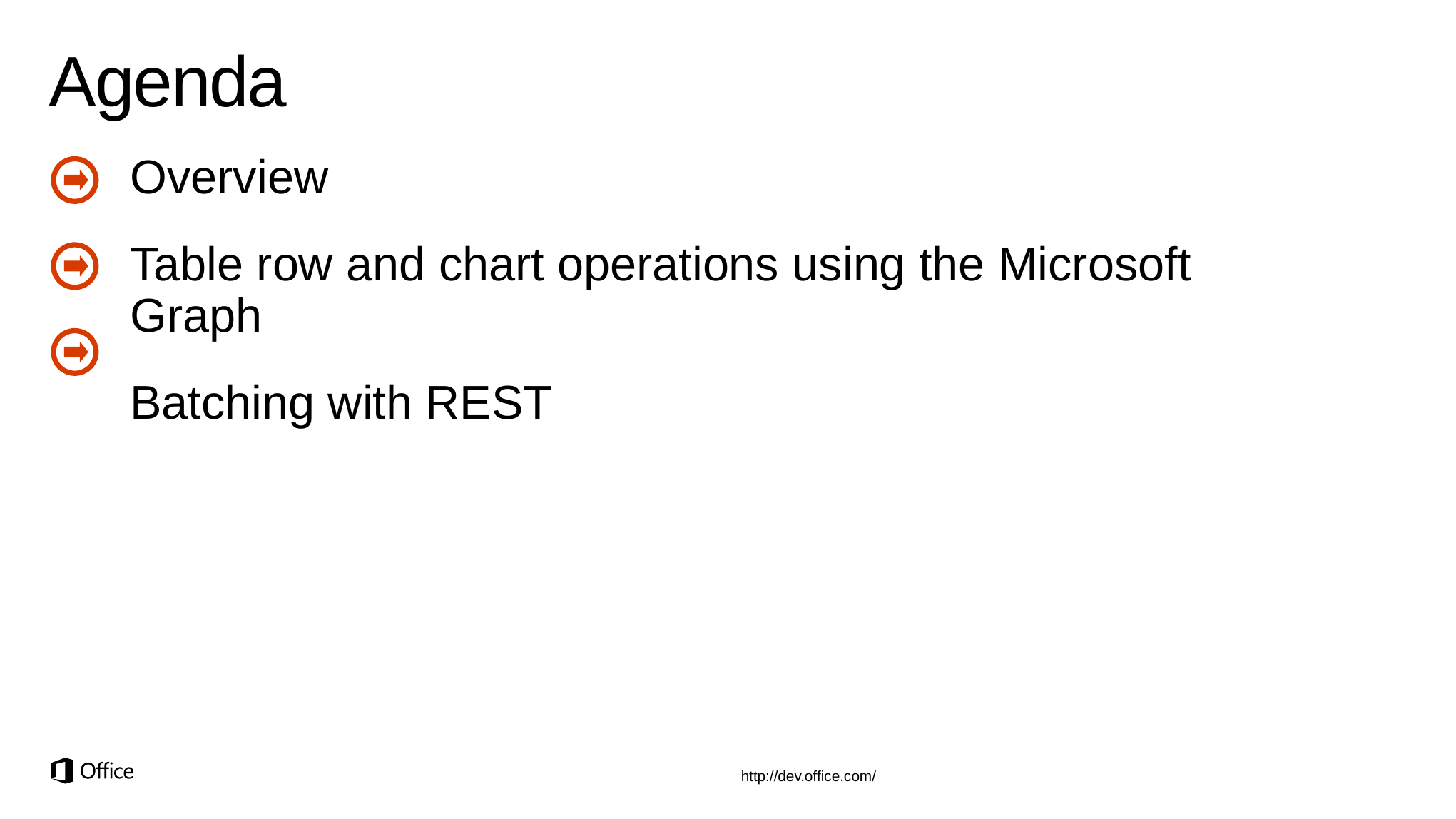

# Agenda
Overview
Table row and chart operations using the Microsoft Graph
Batching with REST